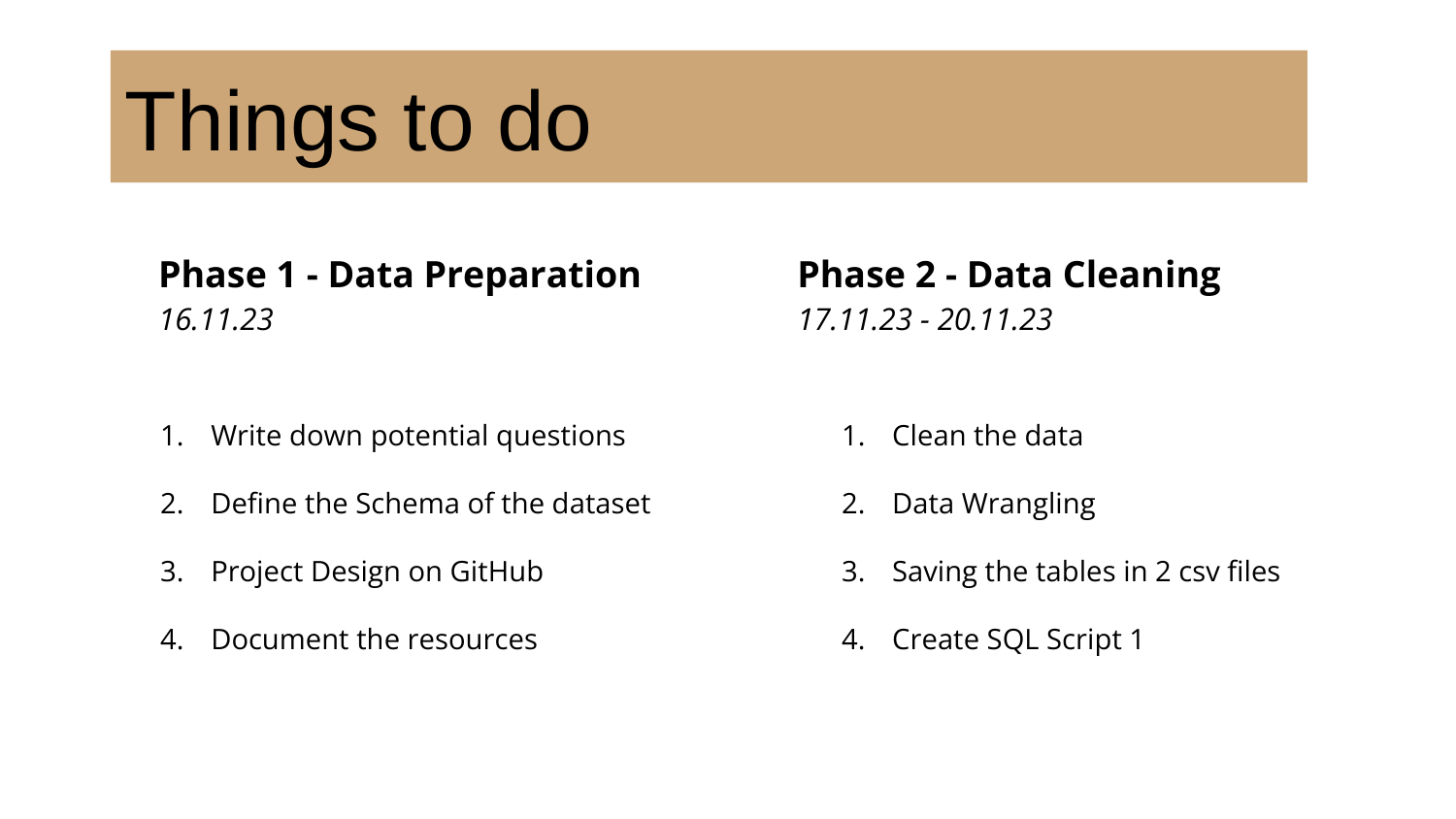

# Things to do
Phase 1 - Data Preparation
16.11.23
Phase 2 - Data Cleaning
17.11.23 - 20.11.23
Write down potential questions
Define the Schema of the dataset
Project Design on GitHub
Document the resources
Clean the data
Data Wrangling
Saving the tables in 2 csv files
Create SQL Script 1